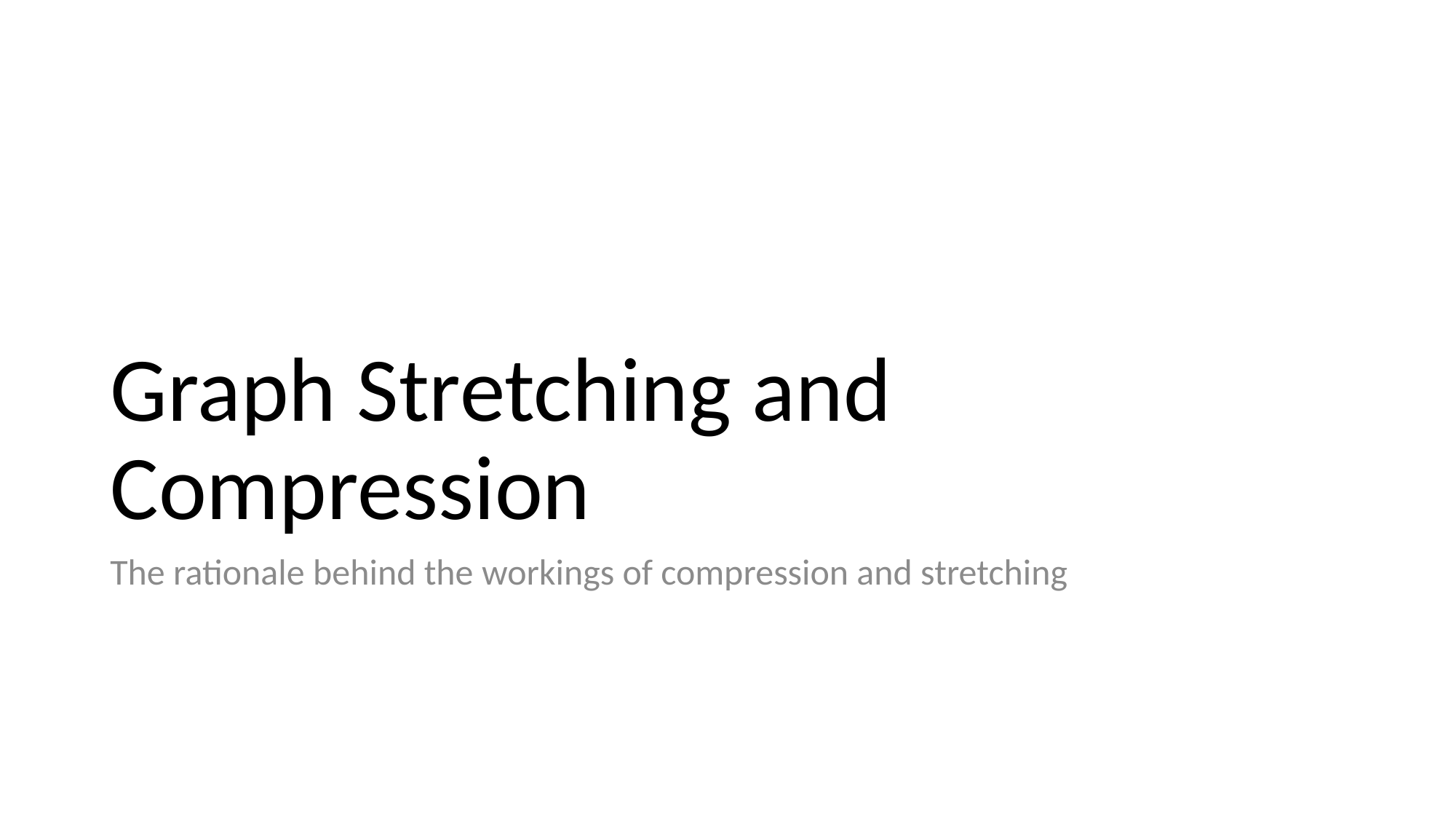

# Graph Stretching and Compression
The rationale behind the workings of compression and stretching